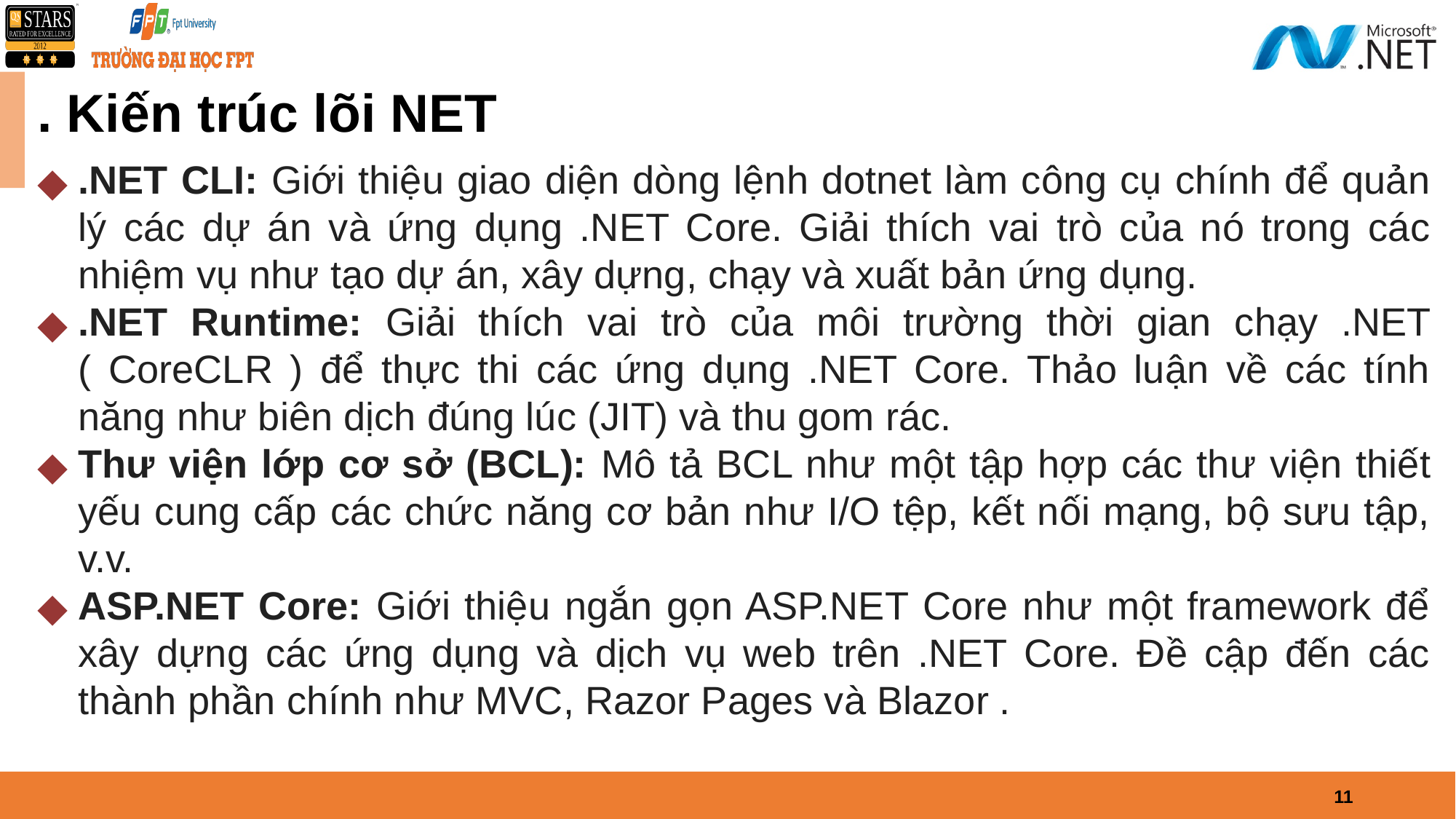

# . Kiến trúc lõi NET
.NET CLI: Giới thiệu giao diện dòng lệnh dotnet làm công cụ chính để quản lý các dự án và ứng dụng .NET Core. Giải thích vai trò của nó trong các nhiệm vụ như tạo dự án, xây dựng, chạy và xuất bản ứng dụng.
.NET Runtime: Giải thích vai trò của môi trường thời gian chạy .NET ( CoreCLR ) để thực thi các ứng dụng .NET Core. Thảo luận về các tính năng như biên dịch đúng lúc (JIT) và thu gom rác.
Thư viện lớp cơ sở (BCL): Mô tả BCL như một tập hợp các thư viện thiết yếu cung cấp các chức năng cơ bản như I/O tệp, kết nối mạng, bộ sưu tập, v.v.
ASP.NET Core: Giới thiệu ngắn gọn ASP.NET Core như một framework để xây dựng các ứng dụng và dịch vụ web trên .NET Core. Đề cập đến các thành phần chính như MVC, Razor Pages và Blazor .
11